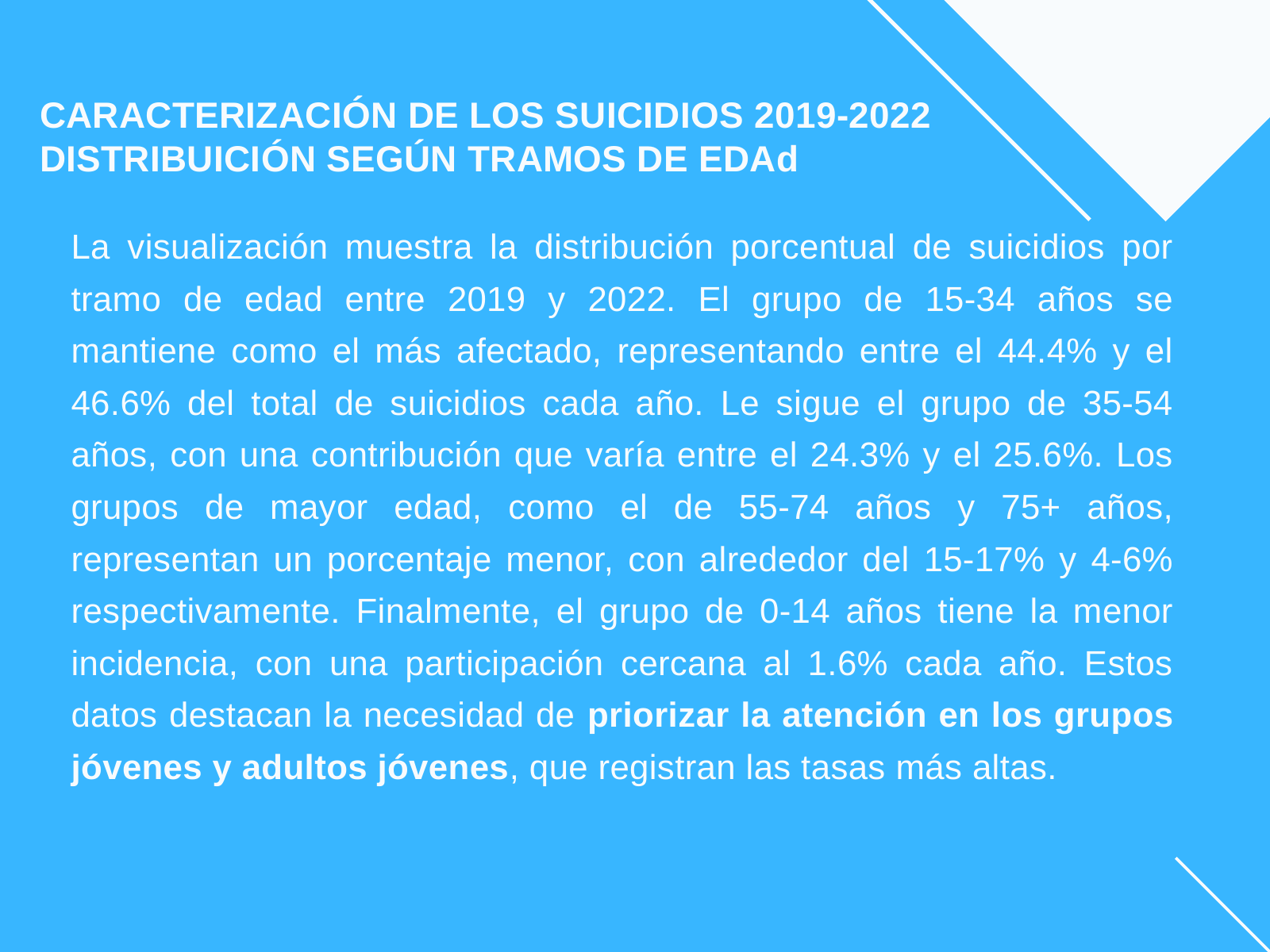

CARACTERIZACIÓN DE LOS SUICIDIOS 2019-2022
DISTRIBUICIÓN SEGÚN TRAMOS DE EDAd

La visualización muestra la distribución porcentual de suicidios por tramo de edad entre 2019 y 2022. El grupo de 15-34 años se mantiene como el más afectado, representando entre el 44.4% y el 46.6% del total de suicidios cada año. Le sigue el grupo de 35-54 años, con una contribución que varía entre el 24.3% y el 25.6%. Los grupos de mayor edad, como el de 55-74 años y 75+ años, representan un porcentaje menor, con alrededor del 15-17% y 4-6% respectivamente. Finalmente, el grupo de 0-14 años tiene la menor incidencia, con una participación cercana al 1.6% cada año. Estos datos destacan la necesidad de priorizar la atención en los grupos jóvenes y adultos jóvenes, que registran las tasas más altas.